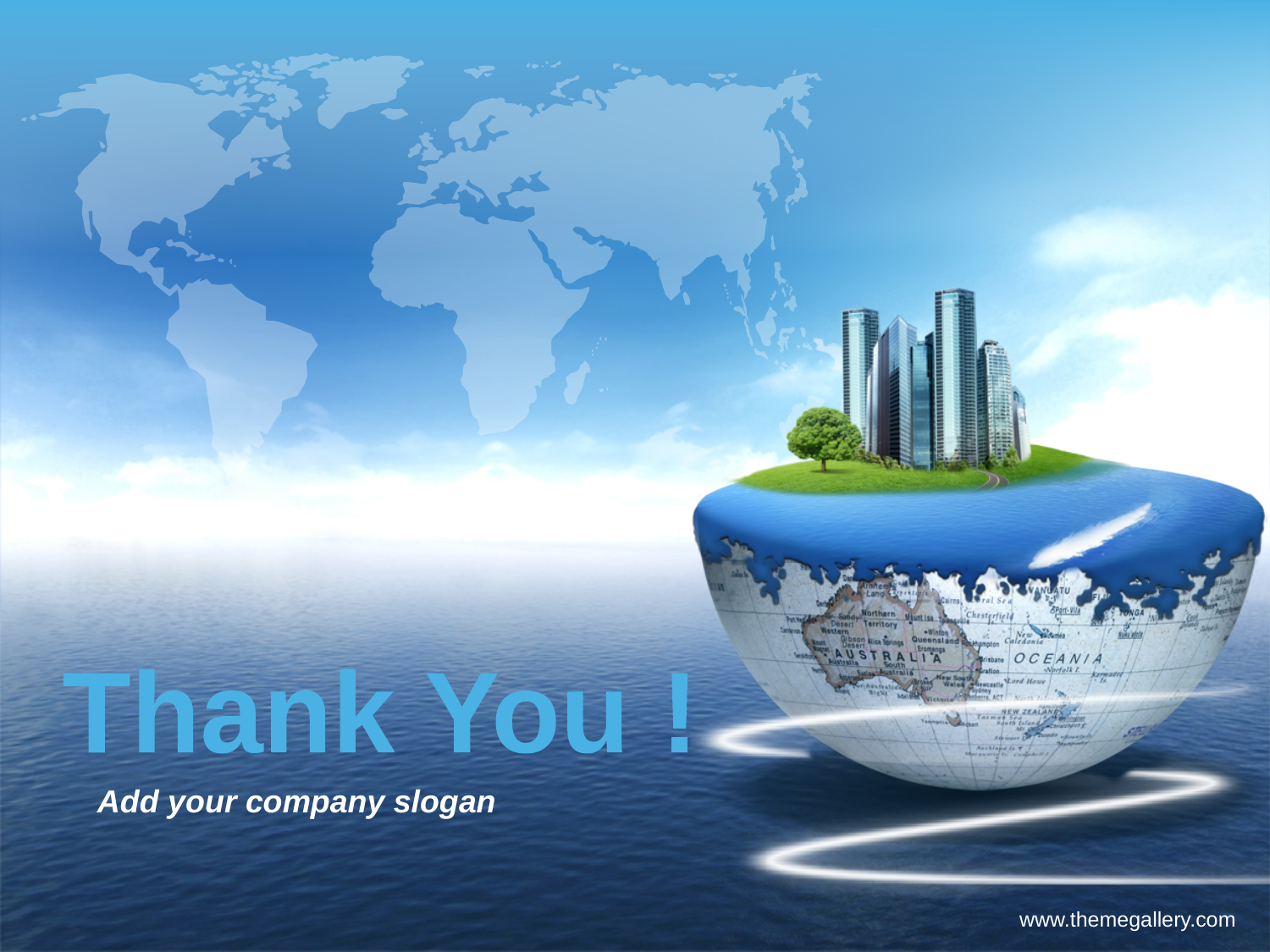

Thank You !
Add your company slogan

www.themegallery.com